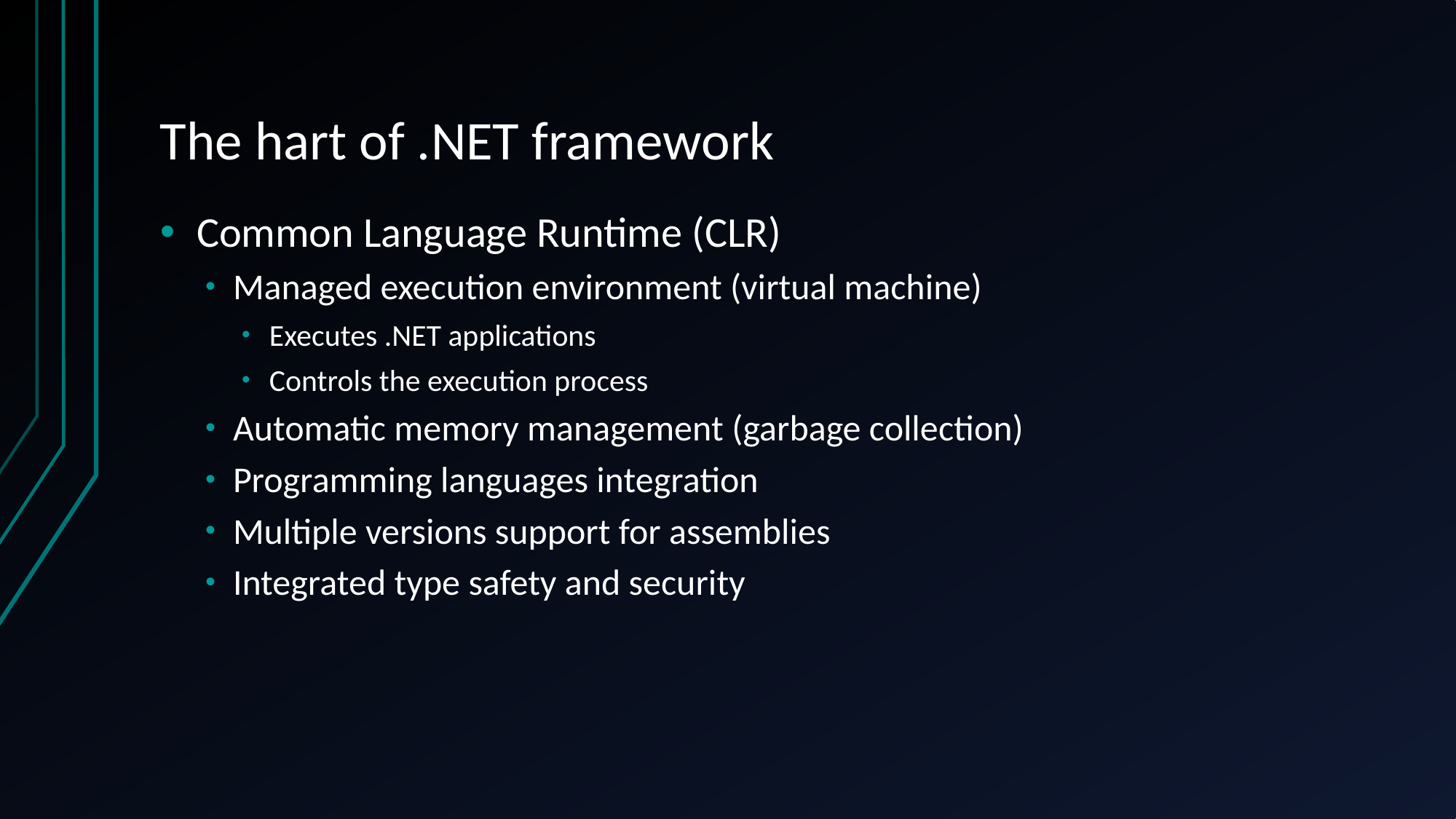

# The hart of .NET framework
Common Language Runtime (CLR)
Managed execution environment (virtual machine)
Executes .NET applications
Controls the execution process
Automatic memory management (garbage collection)
Programming languages integration
Multiple versions support for assemblies
Integrated type safety and security